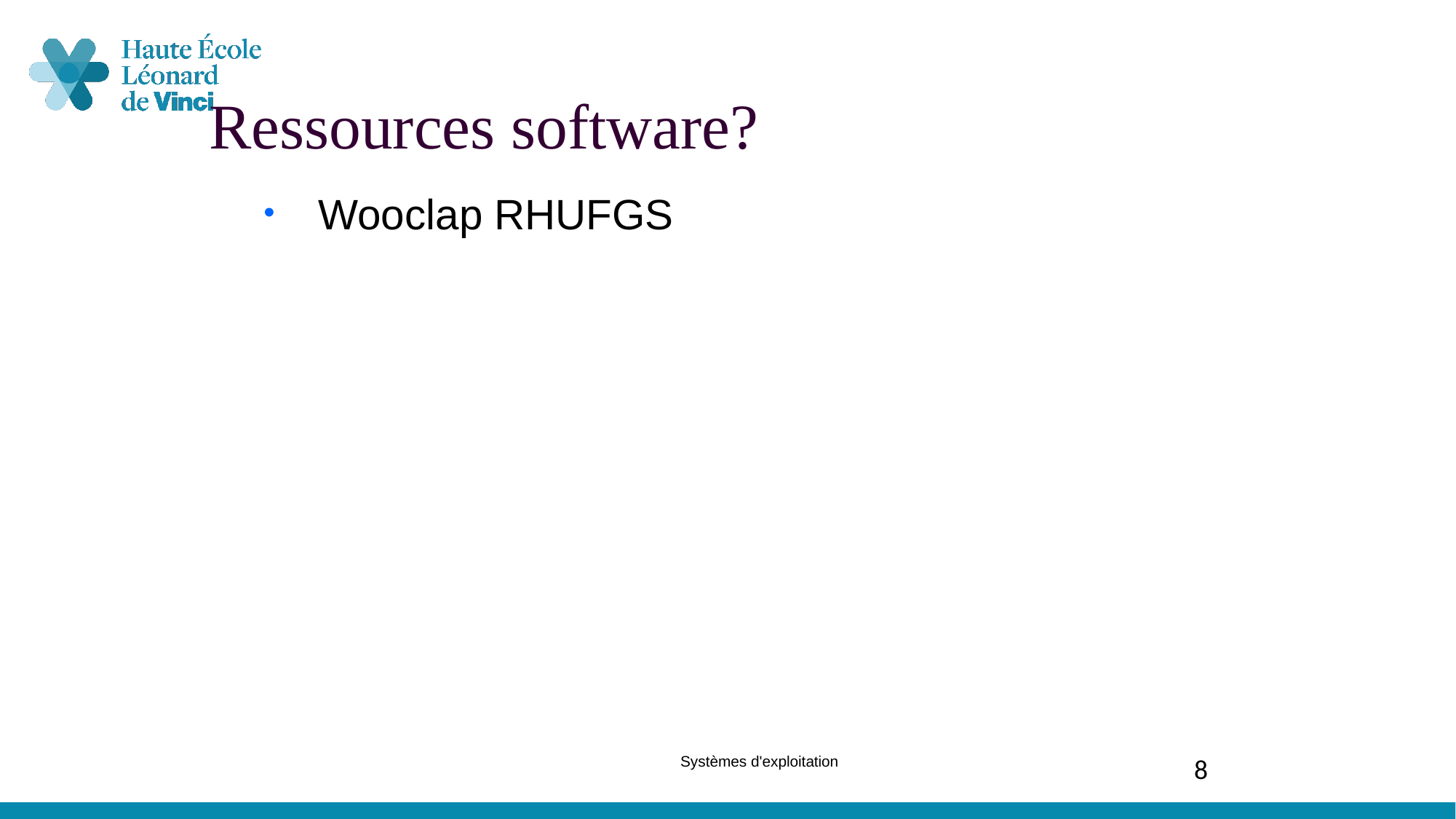

Ressources software?
Wooclap RHUFGS

Systèmes d'exploitation
8